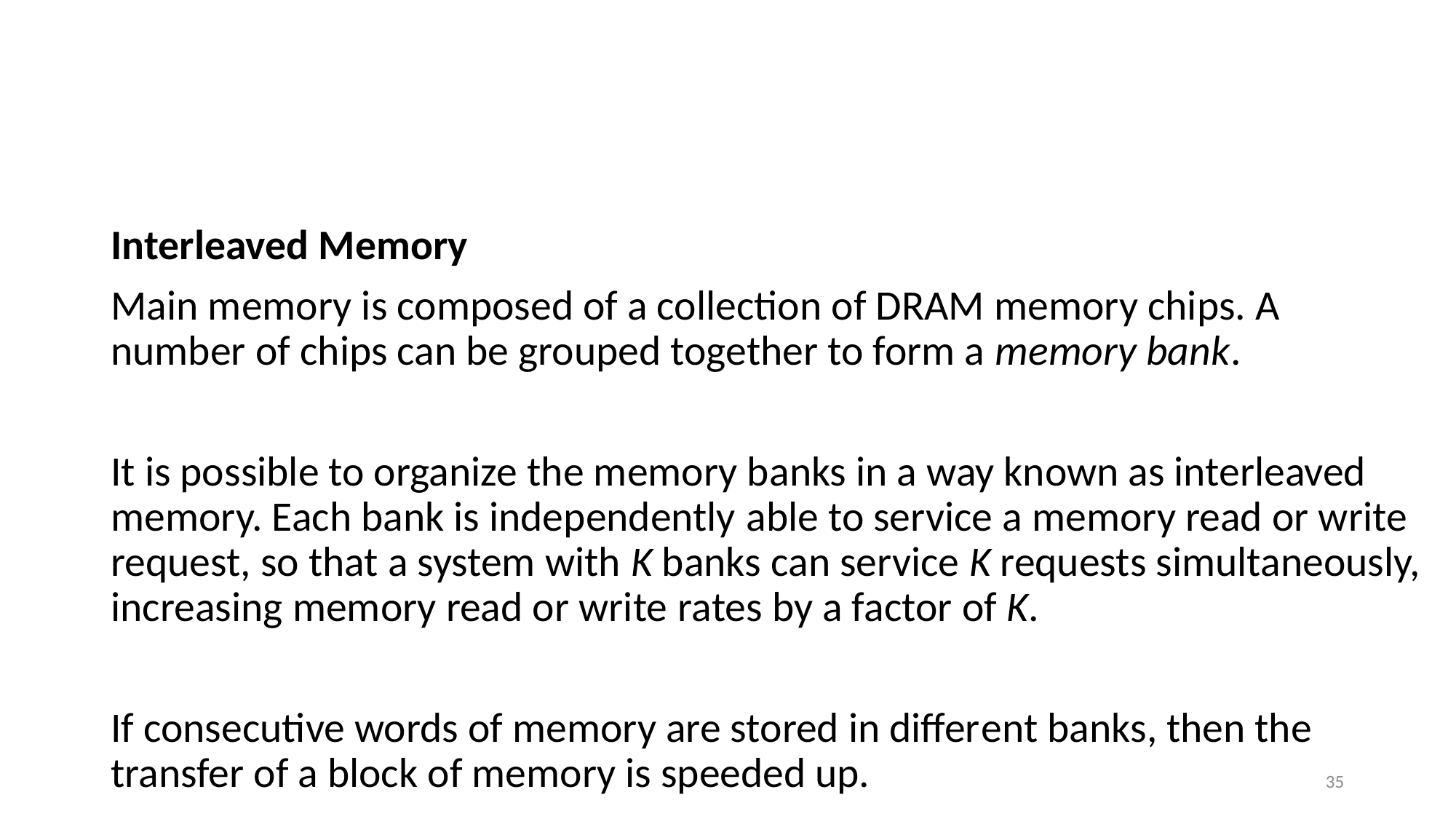

#
Interleaved Memory
Main memory is composed of a collection of DRAM memory chips. A number of chips can be grouped together to form a memory bank.

It is possible to organize the memory banks in a way known as interleaved memory. Each bank is independently able to service a memory read or write request, so that a system with K banks can service K requests simultaneously, increasing memory read or write rates by a factor of K.

If consecutive words of memory are stored in different banks, then the transfer of a block of memory is speeded up.
35